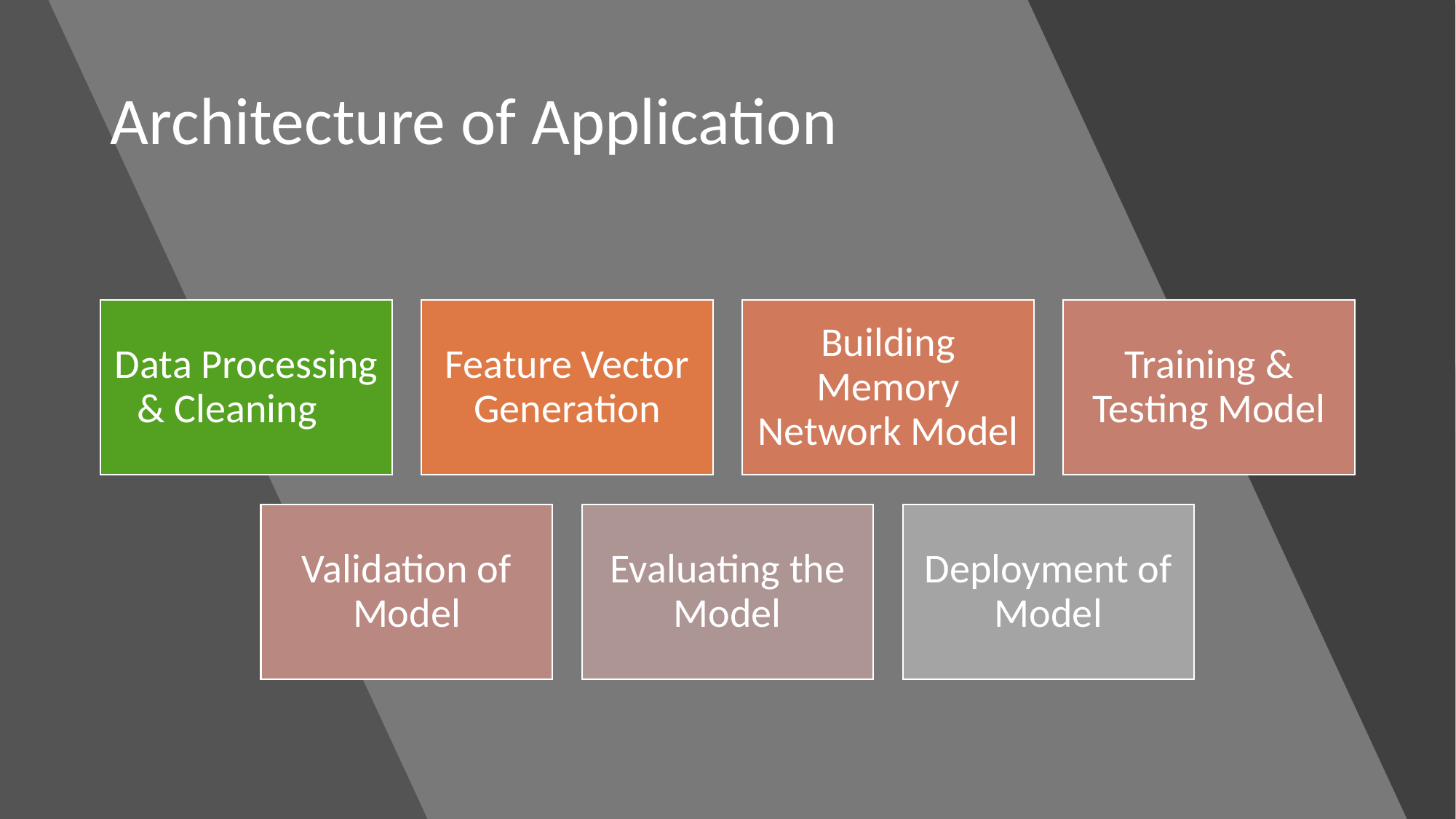

# Architecture of Application

Data Processing & Cleaning

Feature Vector Generation

Building Memory Network Model

Training & Testing Model

Validation of Model

Evaluating the Model

Deployment of Model